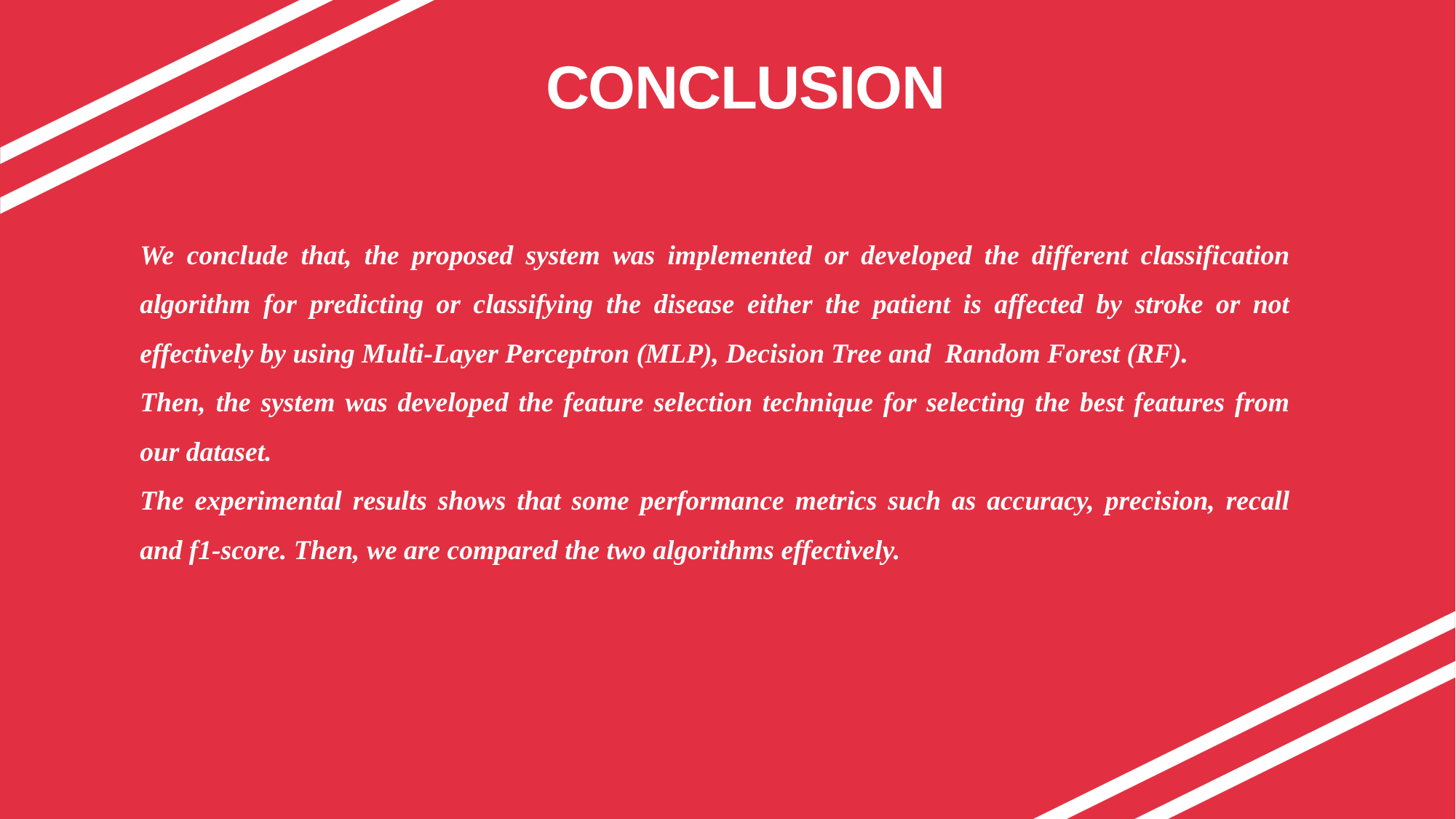

# CONCLUSION
We conclude that, the proposed system was implemented or developed the different classification algorithm for predicting or classifying the disease either the patient is affected by stroke or not effectively by using Multi-Layer Perceptron (MLP), Decision Tree and  Random Forest (RF).
Then, the system was developed the feature selection technique for selecting the best features from our dataset.
The experimental results shows that some performance metrics such as accuracy, precision, recall and f1-score. Then, we are compared the two algorithms effectively.